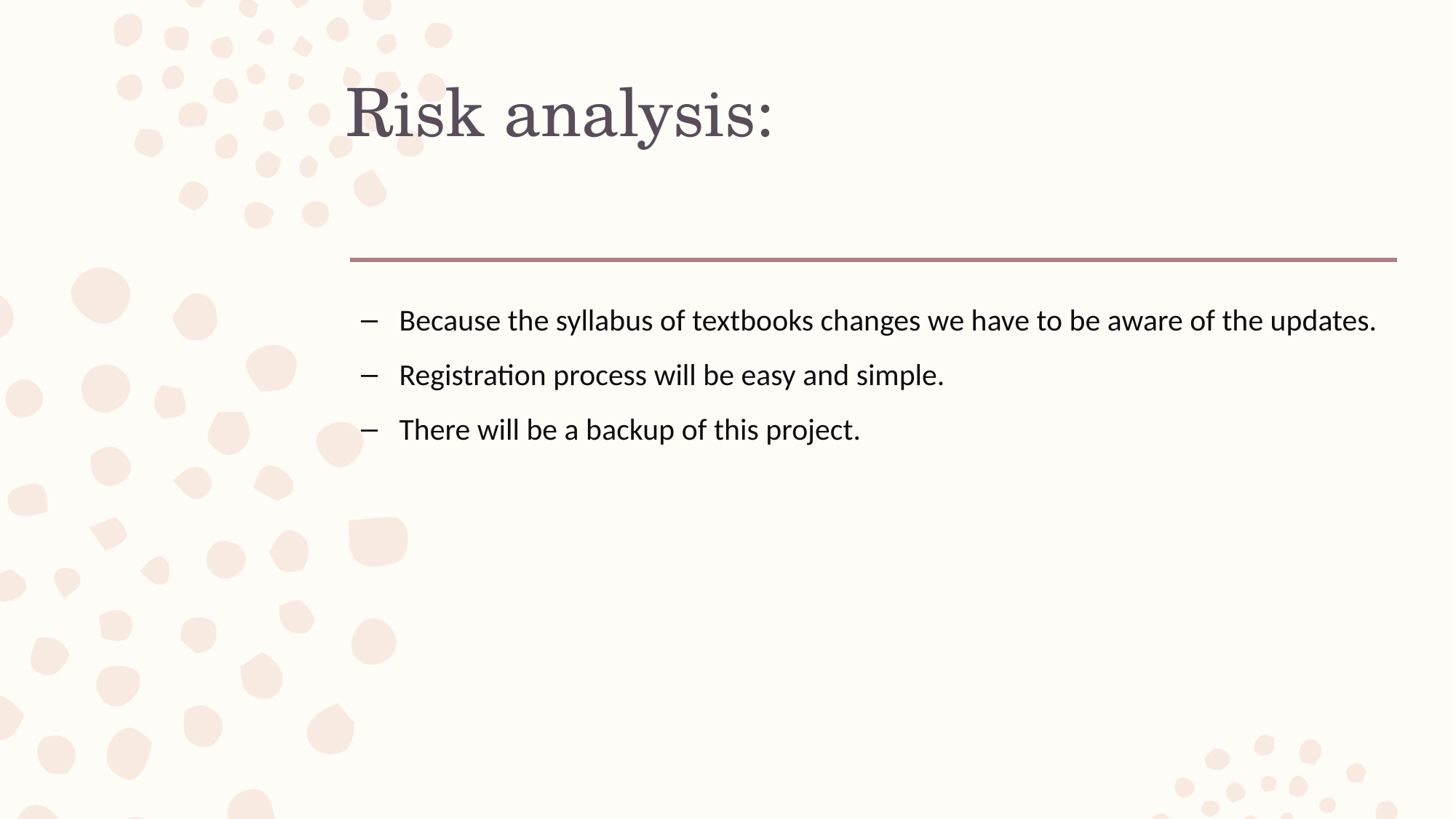

# Risk analysis:
Because the syllabus of textbooks changes we have to be aware of the updates.
Registration process will be easy and simple.
There will be a backup of this project.